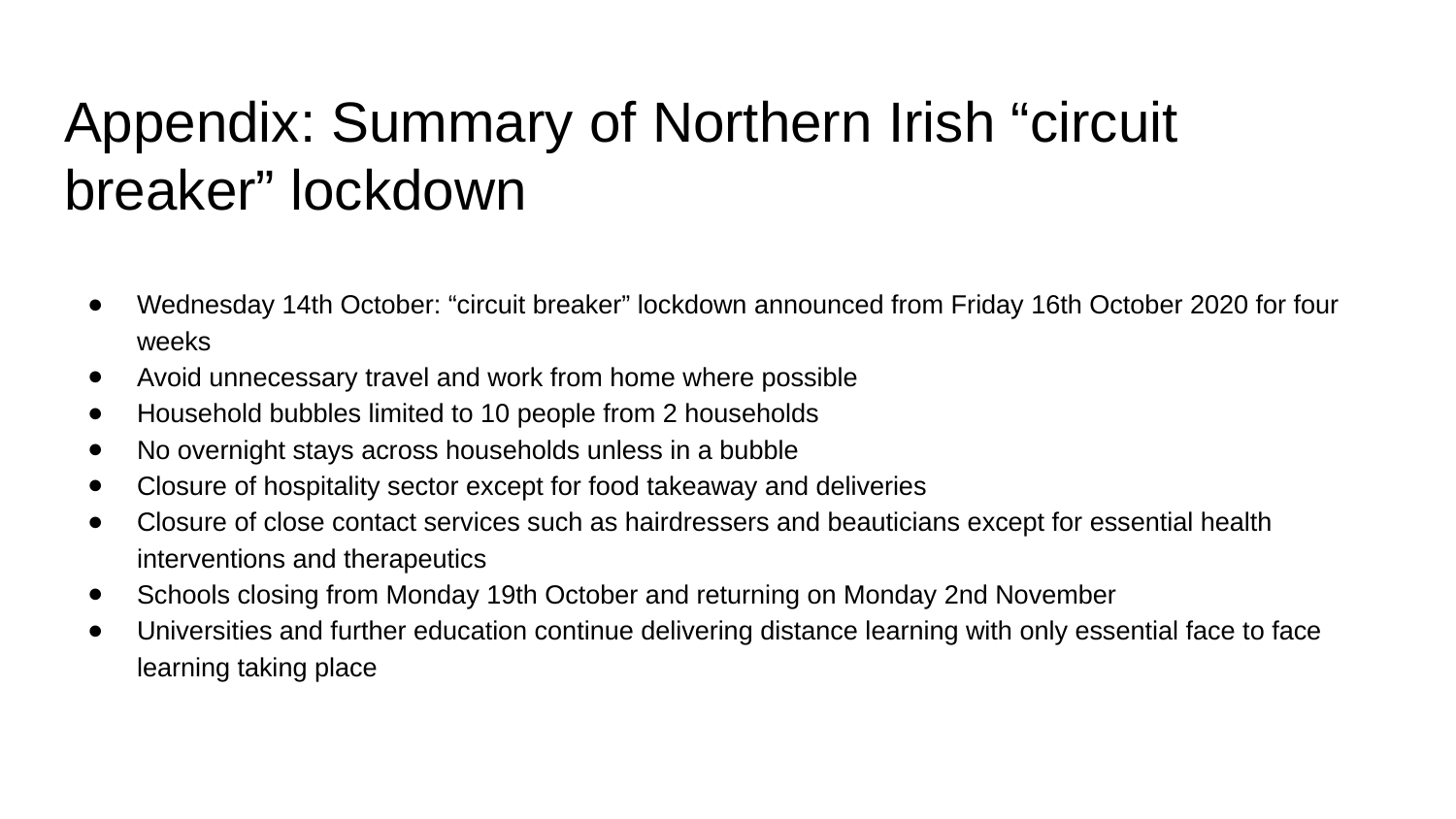

# Appendix: Summary of Northern Irish “circuit breaker” lockdown
Wednesday 14th October: “circuit breaker” lockdown announced from Friday 16th October 2020 for four weeks
Avoid unnecessary travel and work from home where possible
Household bubbles limited to 10 people from 2 households
No overnight stays across households unless in a bubble
Closure of hospitality sector except for food takeaway and deliveries
Closure of close contact services such as hairdressers and beauticians except for essential health interventions and therapeutics
Schools closing from Monday 19th October and returning on Monday 2nd November
Universities and further education continue delivering distance learning with only essential face to face learning taking place